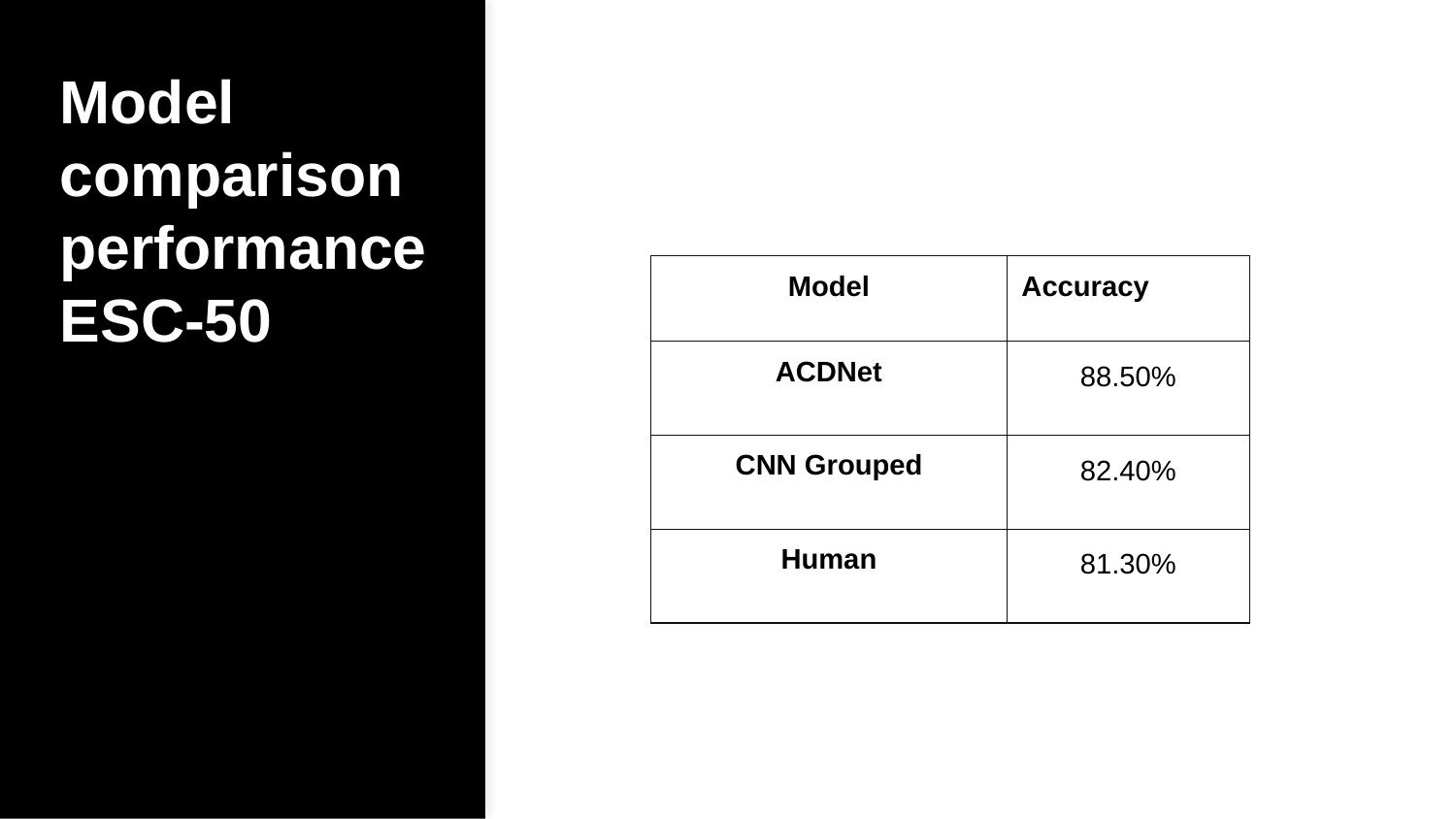

# Model comparison performance
ESC-50
| Model | Accuracy |
| --- | --- |
| ACDNet | 88.50% |
| CNN Grouped | 82.40% |
| Human | 81.30% |